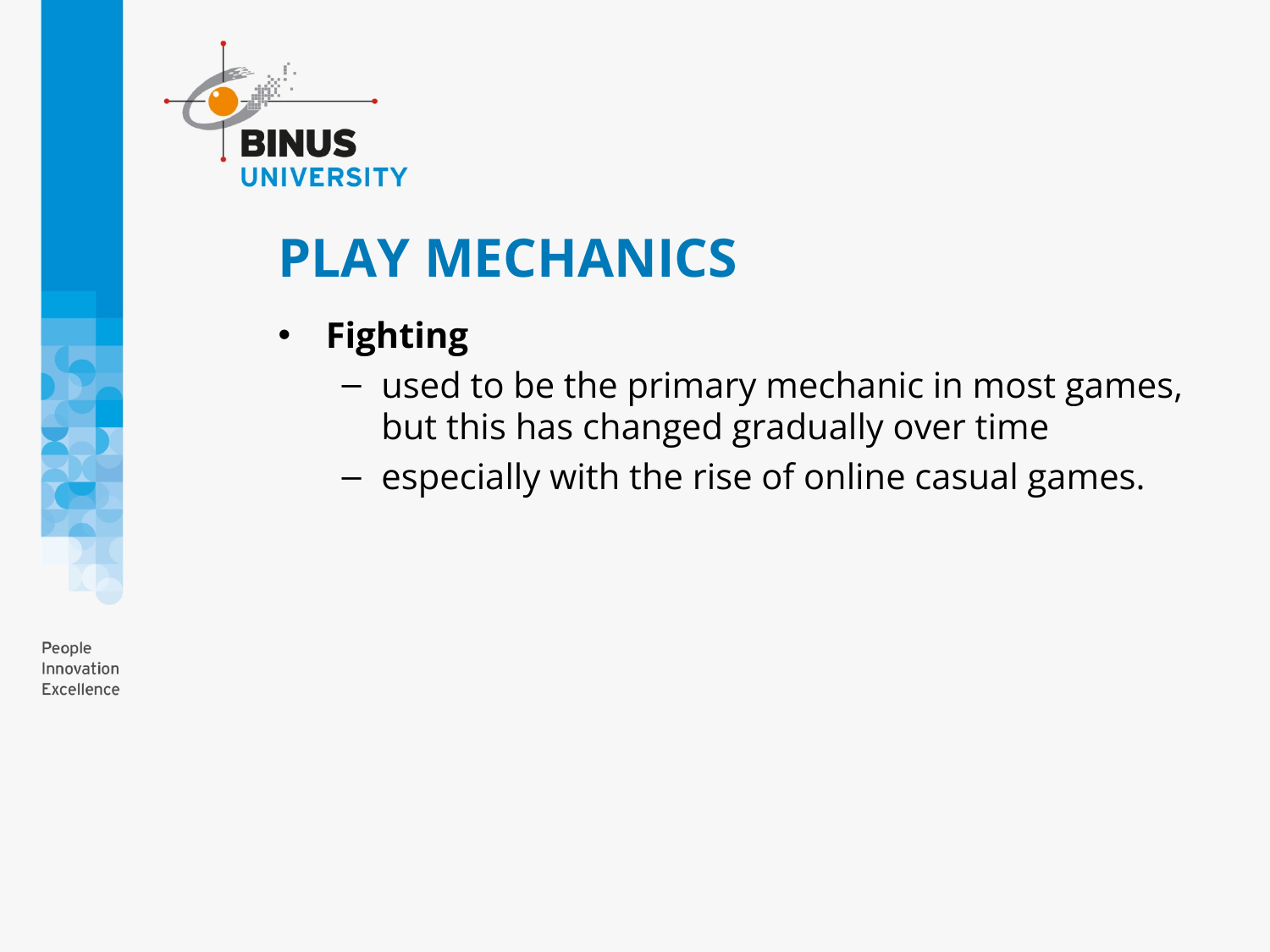

# PLAY MECHANICS
Fighting
used to be the primary mechanic in most games, but this has changed gradually over time
especially with the rise of online casual games.